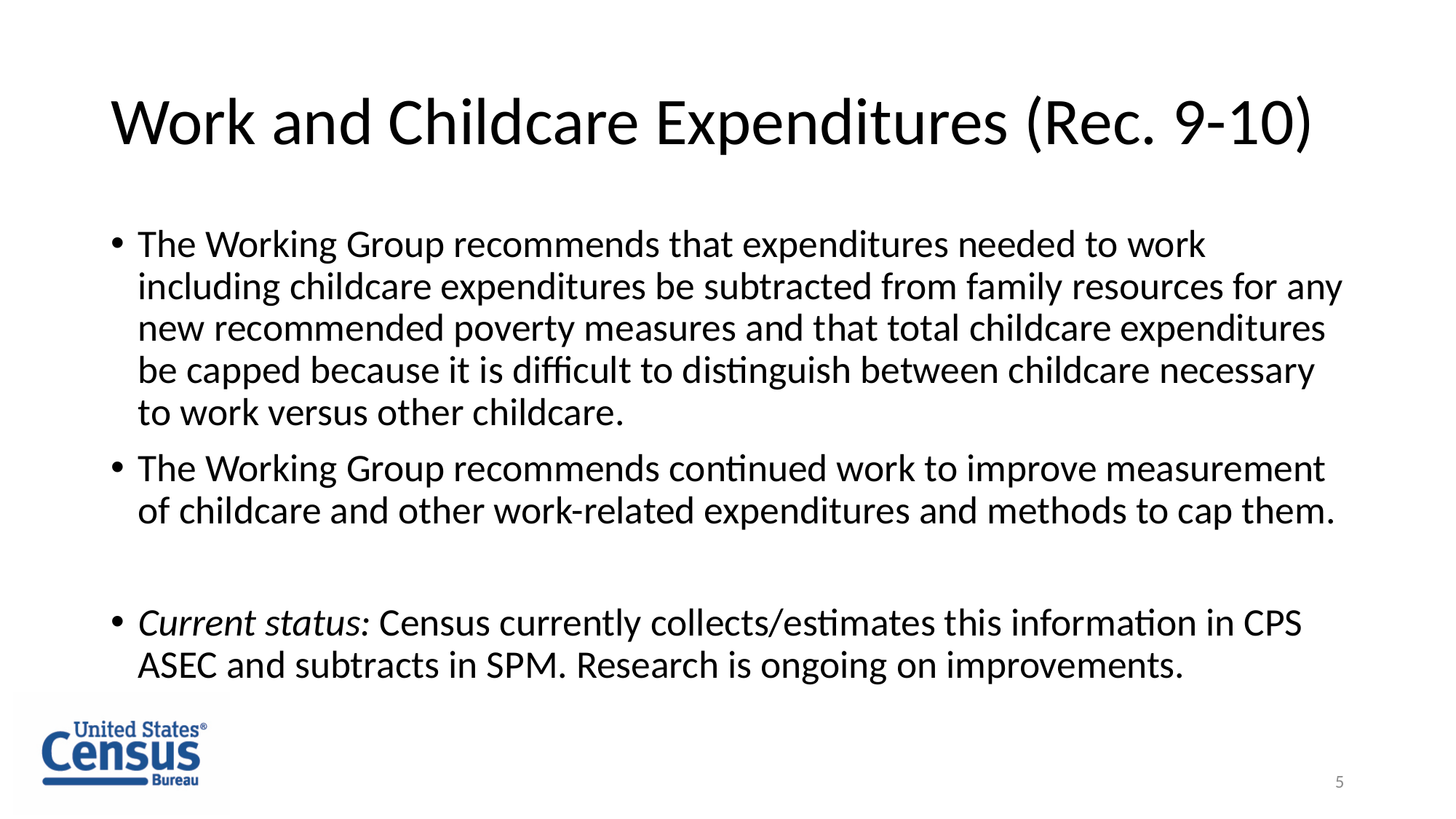

# Work and Childcare Expenditures (Rec. 9-10)
The Working Group recommends that expenditures needed to work including childcare expenditures be subtracted from family resources for any new recommended poverty measures and that total childcare expenditures be capped because it is difficult to distinguish between childcare necessary to work versus other childcare.
The Working Group recommends continued work to improve measurement of childcare and other work-related expenditures and methods to cap them.

Current status: Census currently collects/estimates this information in CPS ASEC and subtracts in SPM. Research is ongoing on improvements.

5